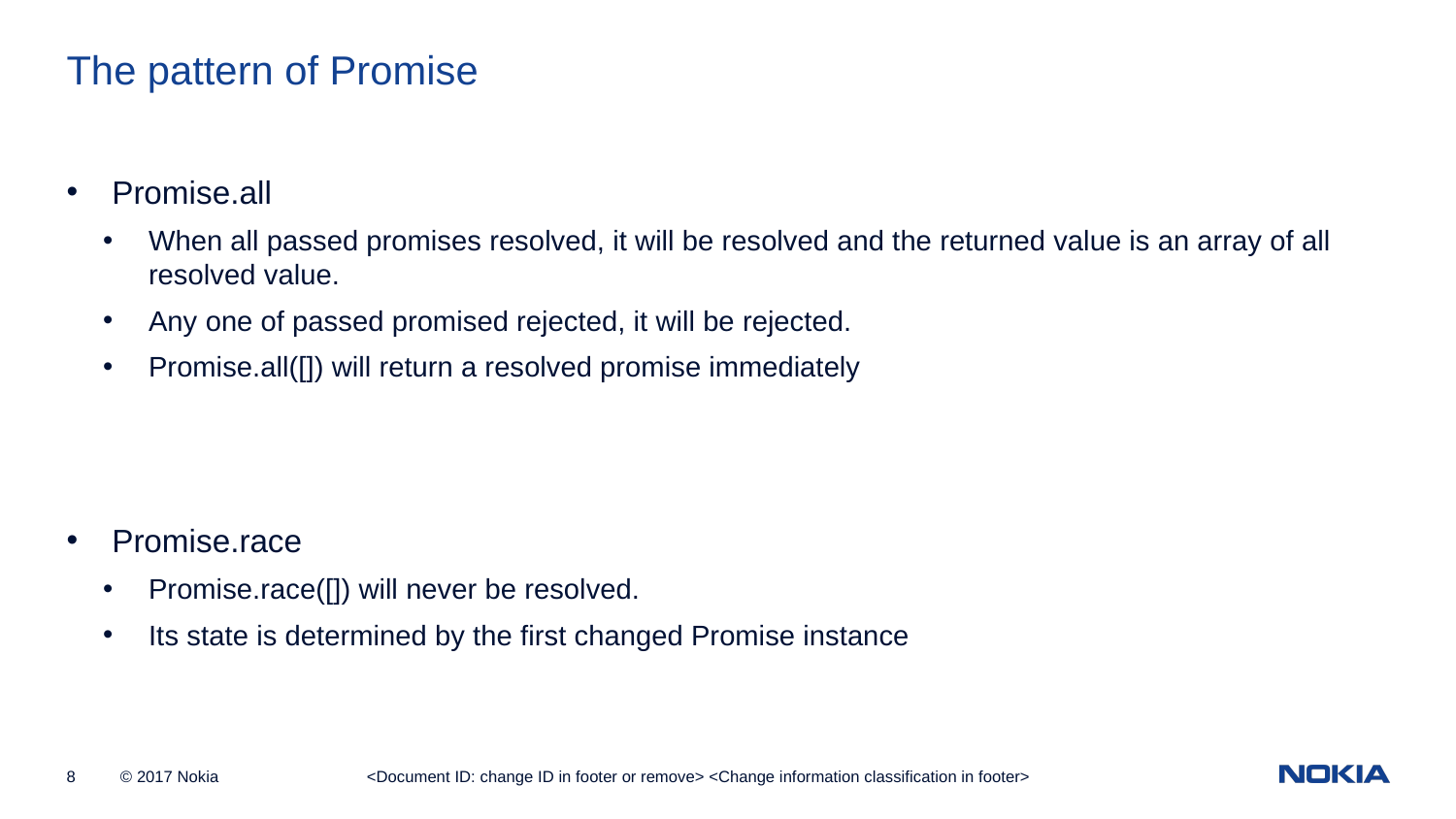

The pattern of Promise

Promise.all
When all passed promises resolved, it will be resolved and the returned value is an array of all resolved value.
Any one of passed promised rejected, it will be rejected.
Promise.all([]) will return a resolved promise immediately

Promise.race
Promise.race([]) will never be resolved.
Its state is determined by the first changed Promise instance

<Document ID: change ID in footer or remove> <Change information classification in footer>